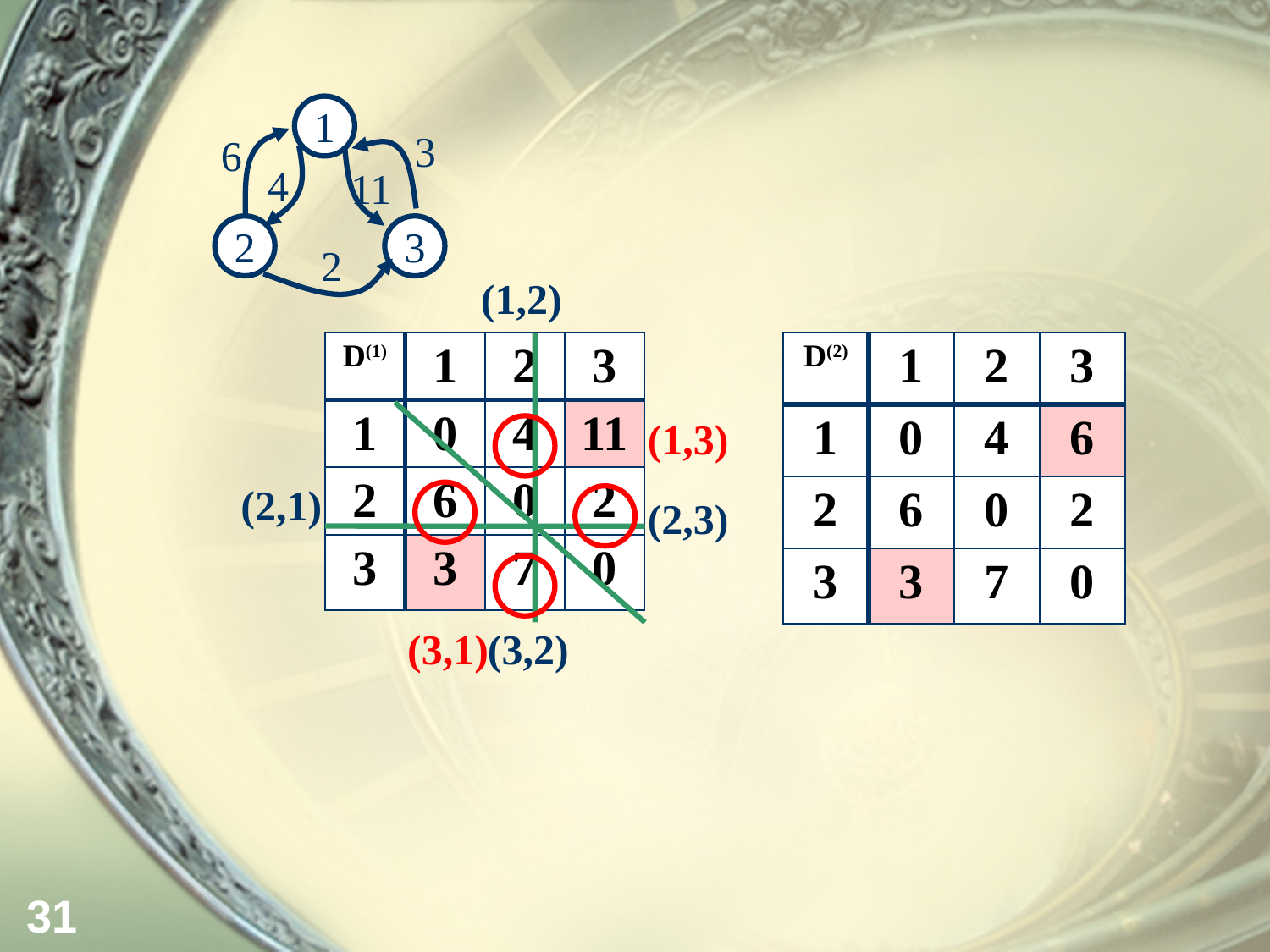

1
3
6

4
11
2
3
2

(1,2)
(1,3)

(2,3)
| D(1) | 1 | 2 | 3 |
| --- | --- | --- | --- |
| 1 | 0 | 4 | 11 |
| 2 | 6 | 0 | 2 |
| 3 | 3 | 7 | 0 |

| D(2) | 1 | 2 | 3 |
| --- | --- | --- | --- |
| 1 | 0 | 4 | 6 |
| 2 | 6 | 0 | 2 |
| 3 | 3 | 7 | 0 |

(2,1)

(3,1)
(3,2)

31